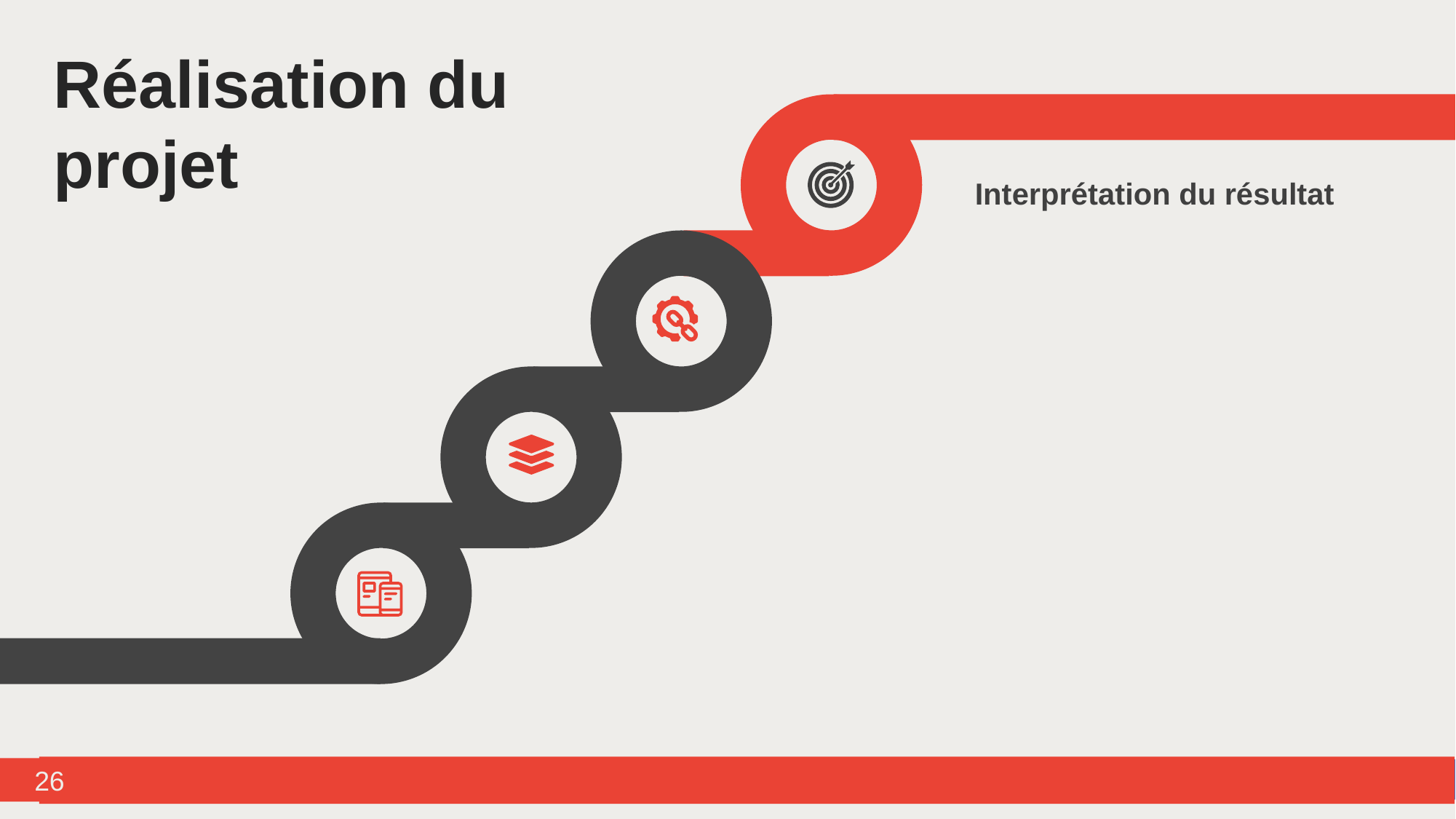

Réalisation du projet

Interprétation du résultat

26